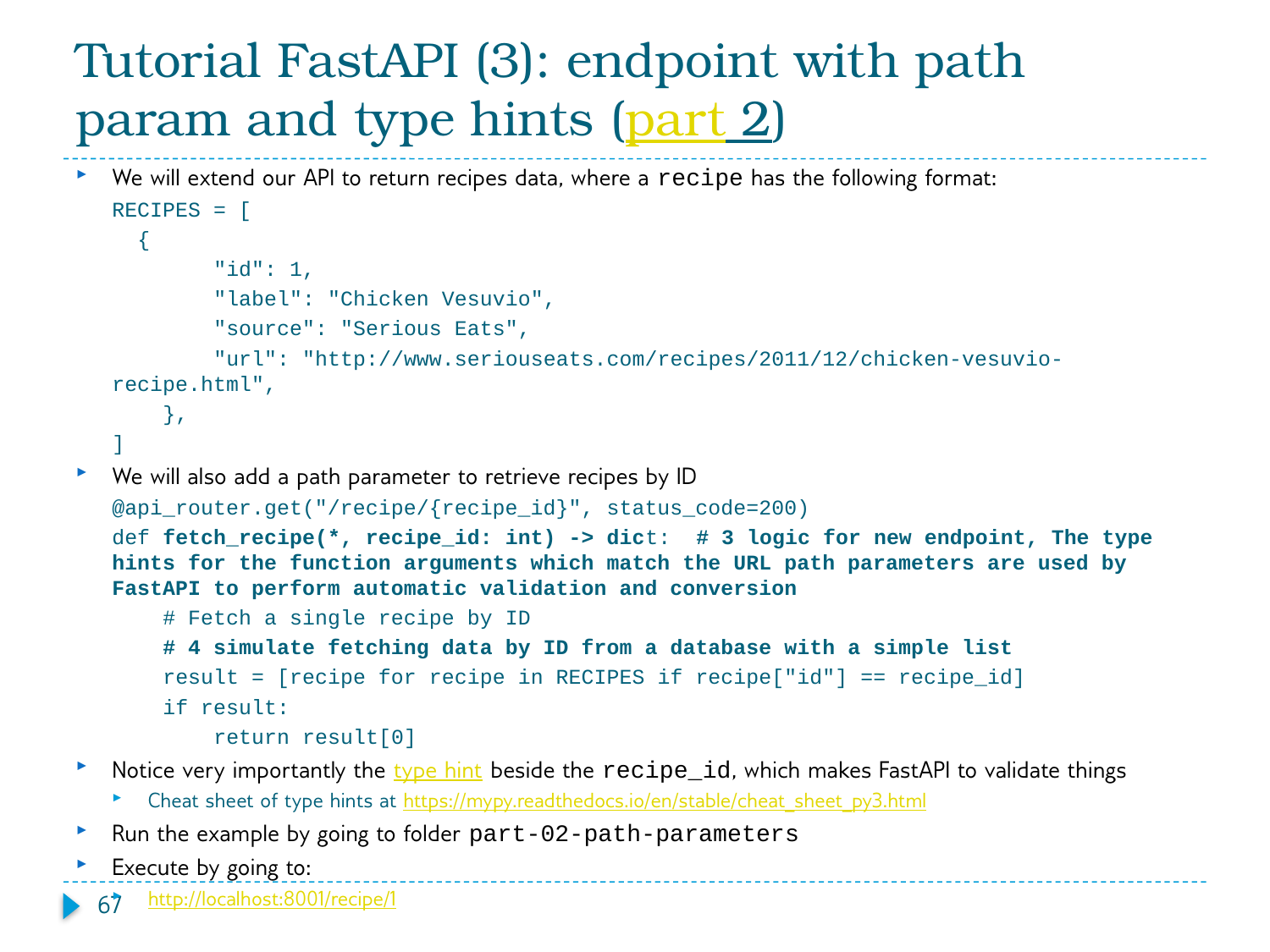

# Tutorial FastAPI (3): endpoint with path param and type hints (part 2)
We will extend our API to return recipes data, where a recipe has the following format:
RECIPES = [
  {
        "id": 1,
        "label": "Chicken Vesuvio",
        "source": "Serious Eats",
        "url": "http://www.seriouseats.com/recipes/2011/12/chicken-vesuvio-recipe.html",
    },
]
We will also add a path parameter to retrieve recipes by ID
@api_router.get("/recipe/{recipe_id}", status_code=200)
def fetch_recipe(*, recipe_id: int) -> dict:  # 3 logic for new endpoint, The type hints for the function arguments which match the URL path parameters are used by FastAPI to perform automatic validation and conversion
    # Fetch a single recipe by ID
    # 4 simulate fetching data by ID from a database with a simple list
    result = [recipe for recipe in RECIPES if recipe["id"] == recipe_id]
    if result:
        return result[0]
Notice very importantly the type hint beside the recipe_id, which makes FastAPI to validate things
Cheat sheet of type hints at https://mypy.readthedocs.io/en/stable/cheat_sheet_py3.html
Run the example by going to folder part-02-path-parameters
Execute by going to:
http://localhost:8001/recipe/1
67